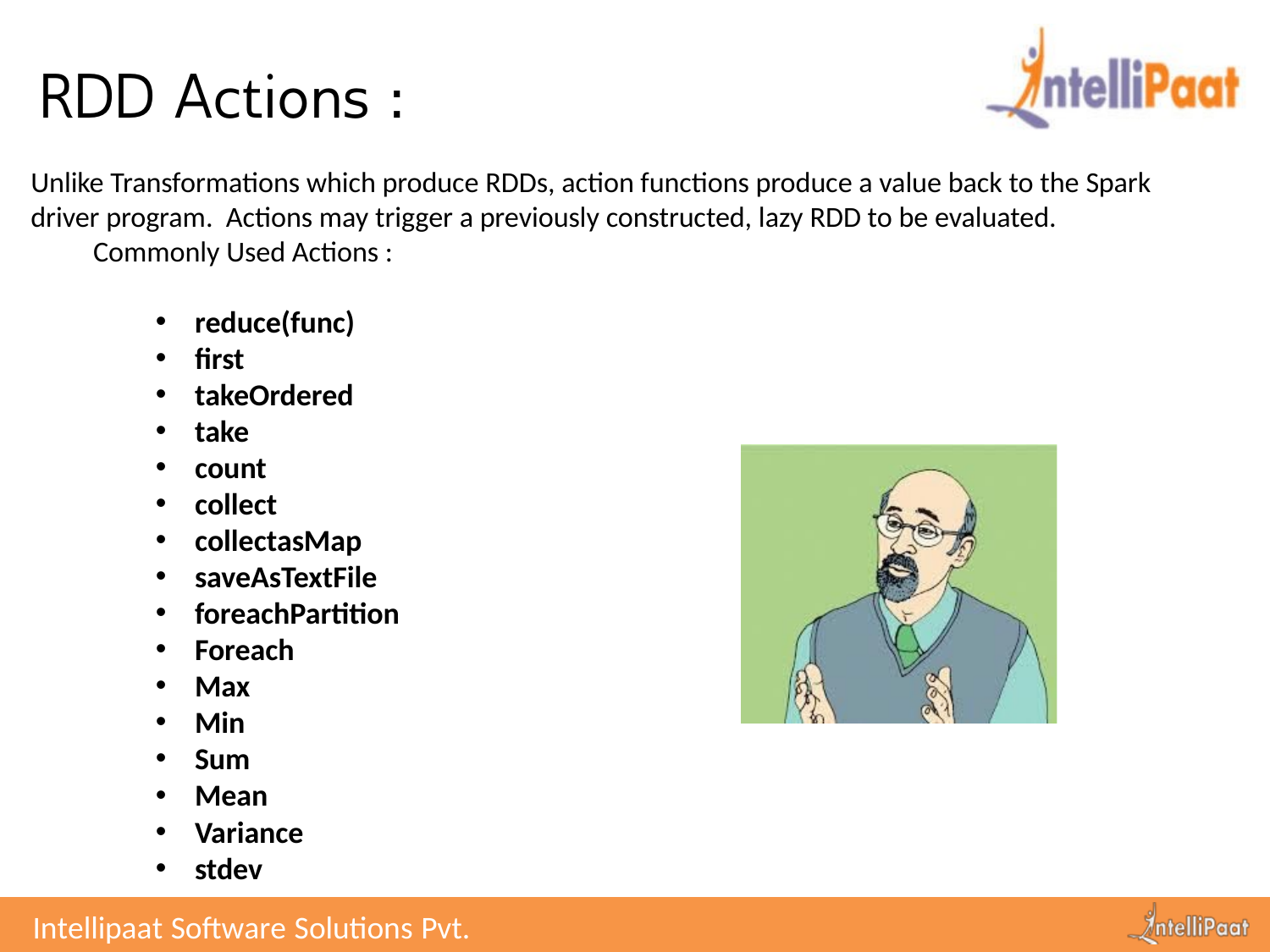

# RDD Actions :
Unlike Transformations which produce RDDs, action functions produce a value back to the Spark driver program.  Actions may trigger a previously constructed, lazy RDD to be evaluated.
Commonly Used Actions :

reduce(func)
first
takeOrdered
take
count
collect
collectasMap
saveAsTextFile
foreachPartition
Foreach
Max
Min
Sum
Mean
Variance
stdev

Intellipaat Software Solutions Pvt. Ltd.